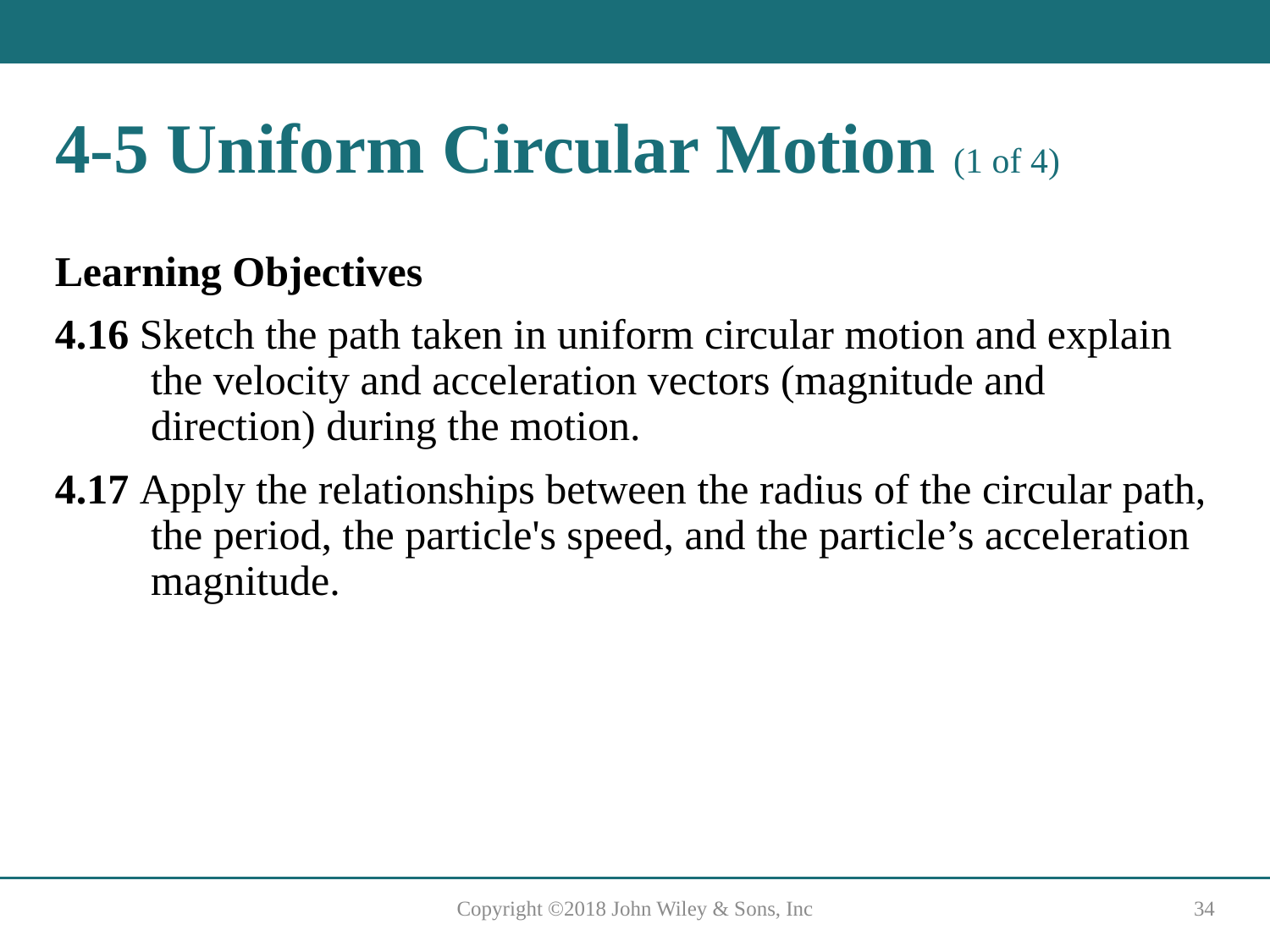

# 4-5 Uniform Circular Motion (1 of 4)
Learning Objectives
4.16 Sketch the path taken in uniform circular motion and explain the velocity and acceleration vectors (magnitude and direction) during the motion.
4.17 Apply the relationships between the radius of the circular path, the period, the particle's speed, and the particle’s acceleration magnitude.
Copyright ©2018 John Wiley & Sons, Inc
34